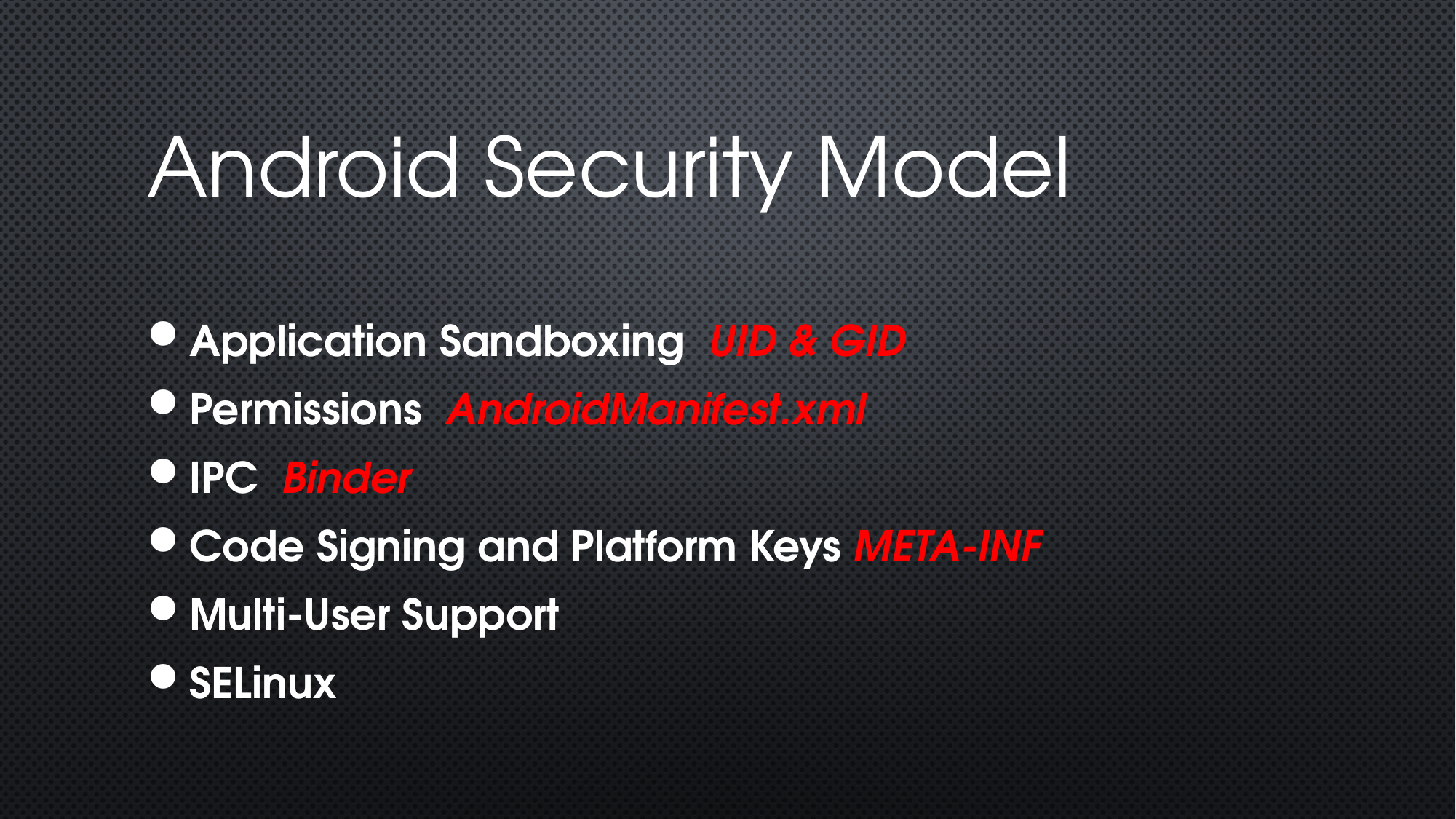

# Android Security Model
Application Sandboxing  UID & GID
Permissions  AndroidManifest.xml
IPC  Binder
Code Signing and Platform Keys META-INF
Multi-User Support
SELinux